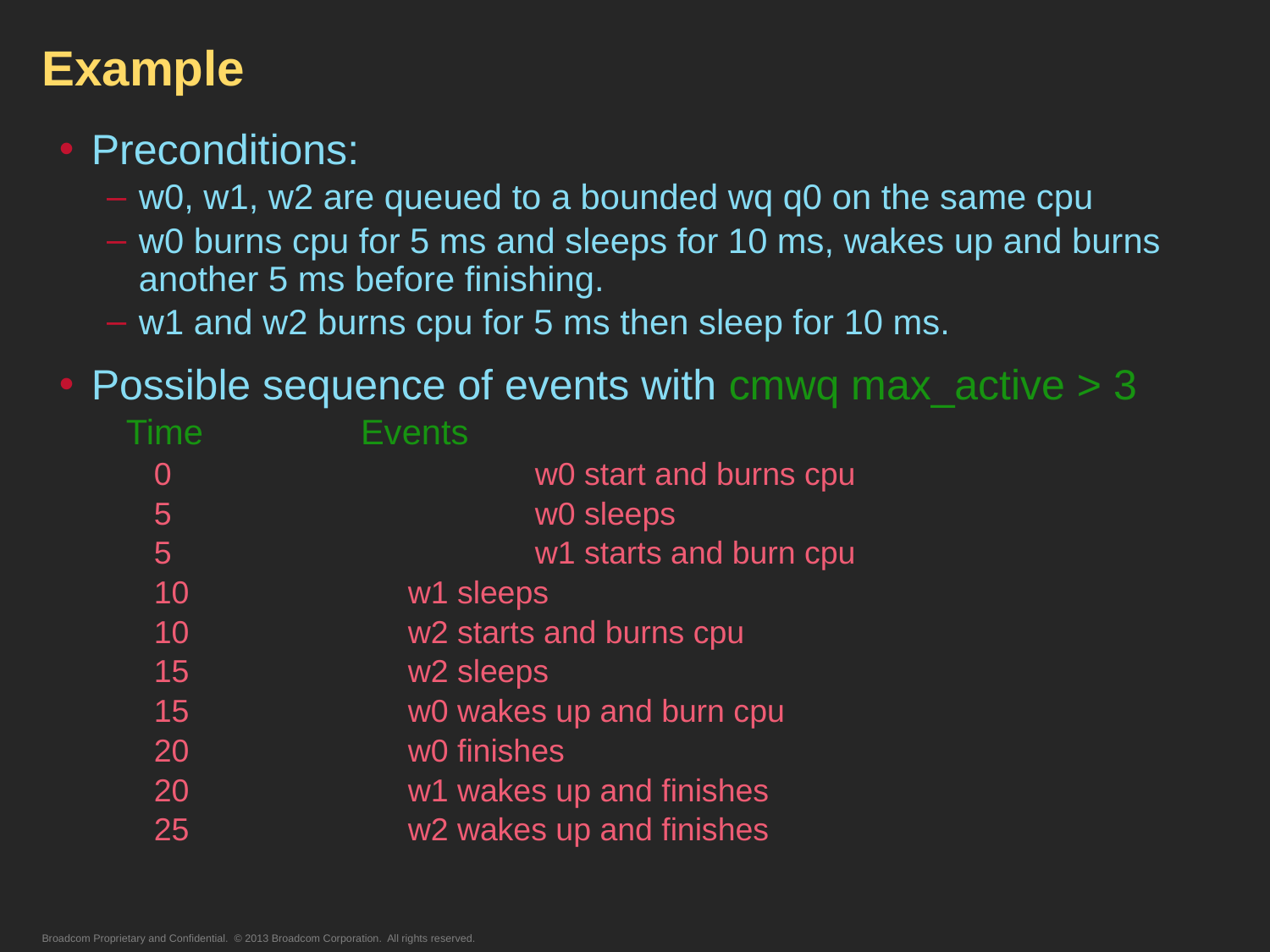

# Example
Preconditions:
w0, w1, w2 are queued to a bounded wq q0 on the same cpu
w0 burns cpu for 5 ms and sleeps for 10 ms, wakes up and burns another 5 ms before finishing.
w1 and w2 burns cpu for 5 ms then sleep for 10 ms.
Possible sequence of events with cmwq max_active > 3
  Time 		Events
0			w0 start and burns cpu
5			w0 sleeps
5			w1 starts and burn cpu
10		w1 sleeps
10		w2 starts and burns cpu
15		w2 sleeps
15		w0 wakes up and burn cpu
20		w0 finishes
20		w1 wakes up and finishes
25		w2 wakes up and finishes

Broadcom Proprietary and Confidential.  © 2013 Broadcom Corporation.  All rights reserved.